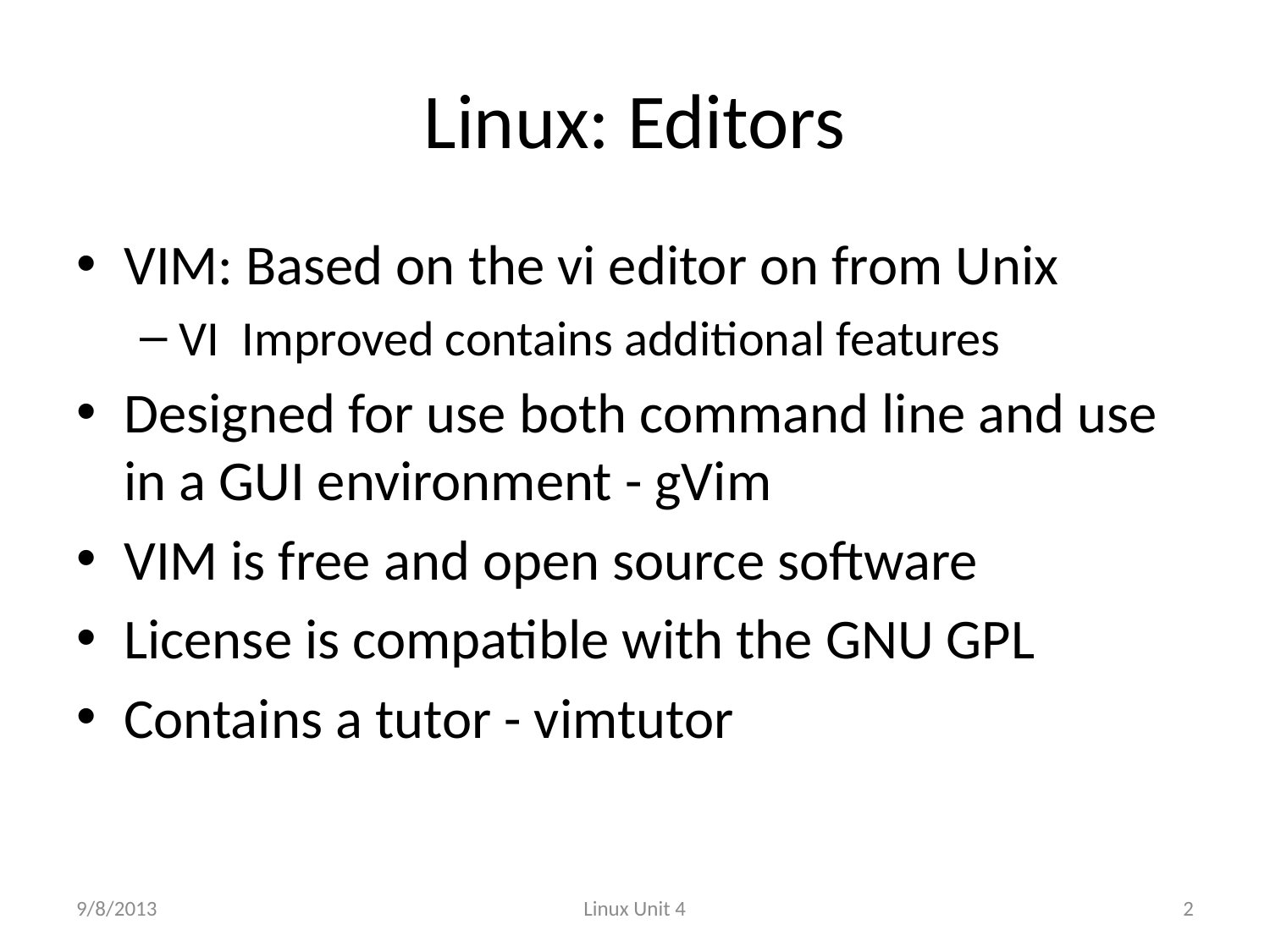

# Linux: Editors
VIM: Based on the vi editor on from Unix
VI  Improved contains additional features
Designed for use both command line and use in a GUI environment - gVim
VIM is free and open source software
License is compatible with the GNU GPL
Contains a tutor - vimtutor

9/8/2013
Linux Unit 4
2